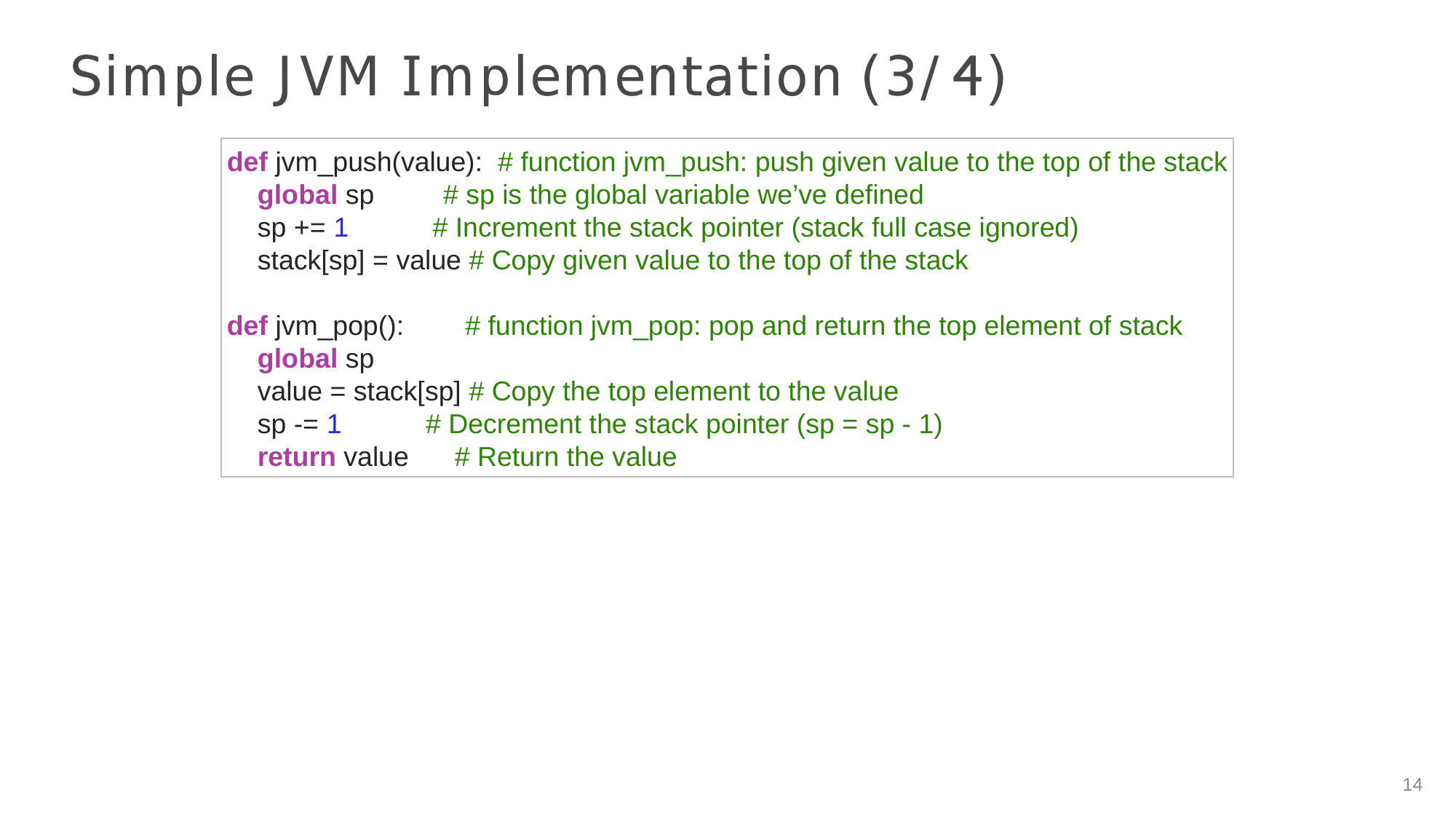

# Simple JVM Implementation (3/4)
def jvm_push(value):  # function jvm_push: push given value to the top of the stack
    global sp         # sp is the global variable we’ve defined
    sp += 1           # Increment the stack pointer (stack full case ignored)
    stack[sp] = value # Copy given value to the top of the stack

def jvm_pop():        # function jvm_pop: pop and return the top element of stack
    global sp
    value = stack[sp] # Copy the top element to the value
    sp -= 1           # Decrement the stack pointer (sp = sp - 1)
    return value      # Return the value
14